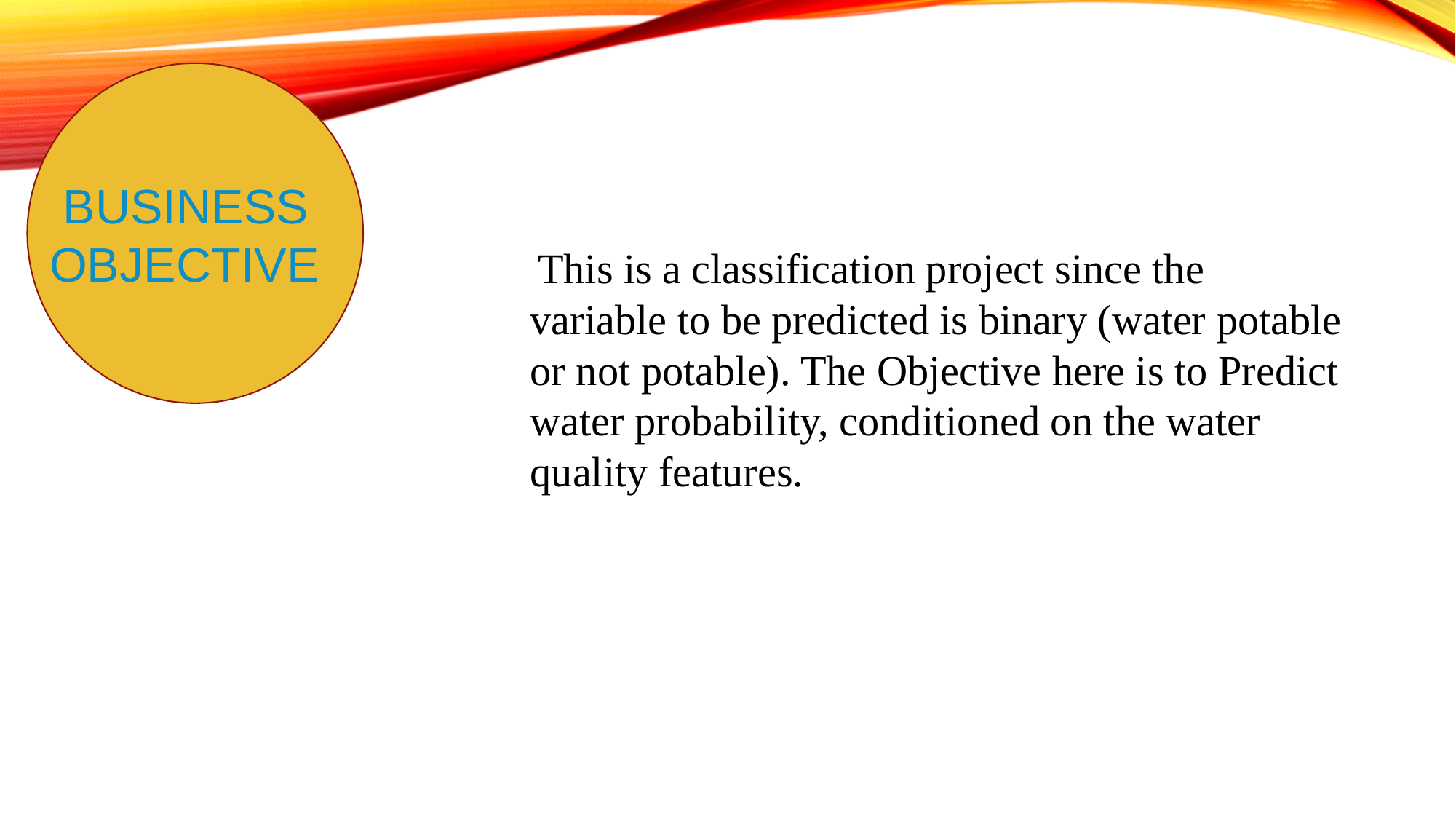

BUSINESS
OBJECTIVE
 This is a classification project since the variable to be predicted is binary (water potable or not potable). The Objective here is to Predict water probability, conditioned on the water quality features.